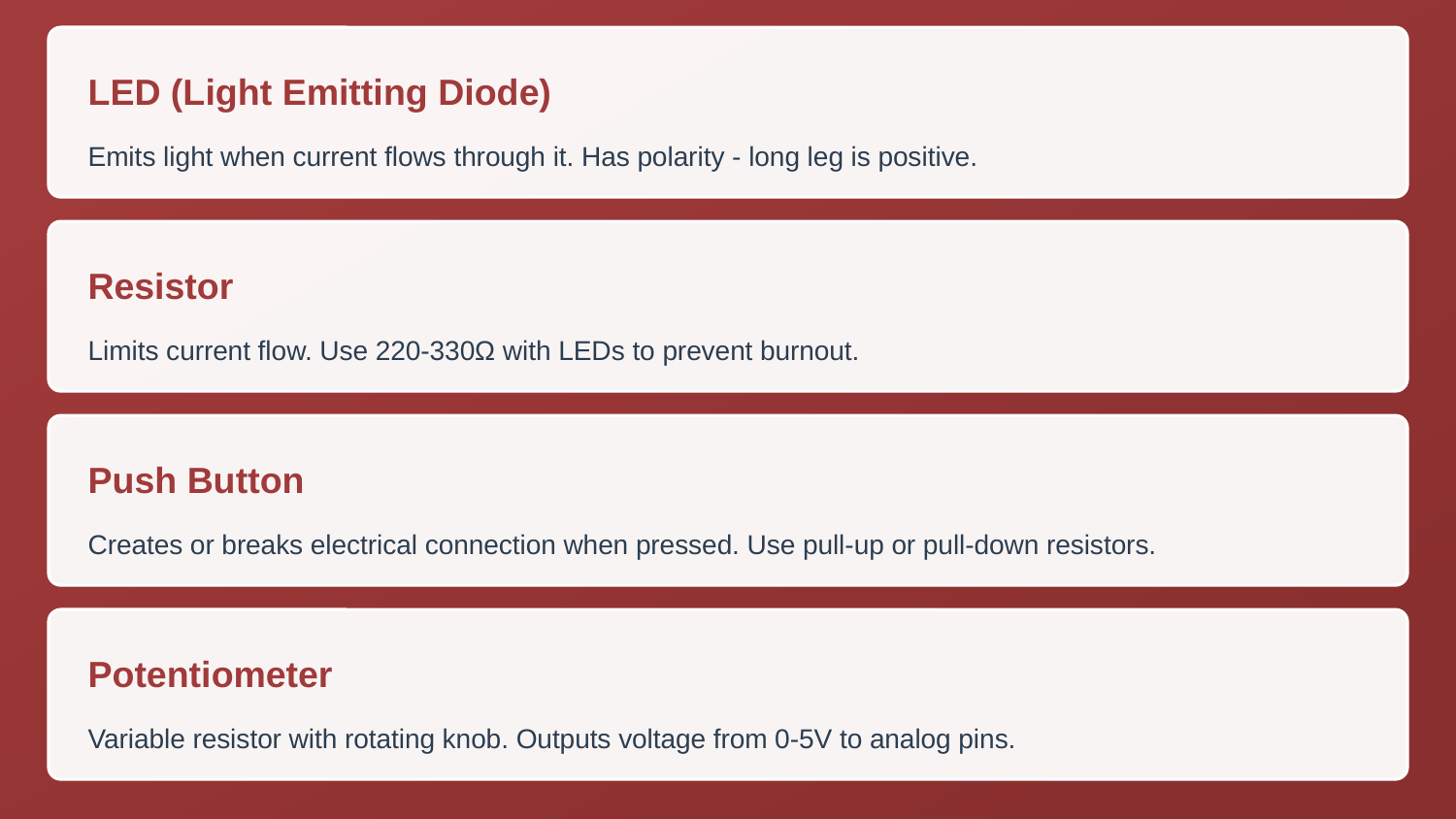

LED (Light Emitting Diode)
Emits light when current flows through it. Has polarity - long leg is positive.

Resistor
Limits current flow. Use 220-330Ω with LEDs to prevent burnout.

Push Button
Creates or breaks electrical connection when pressed. Use pull-up or pull-down resistors.

Potentiometer
Variable resistor with rotating knob. Outputs voltage from 0-5V to analog pins.